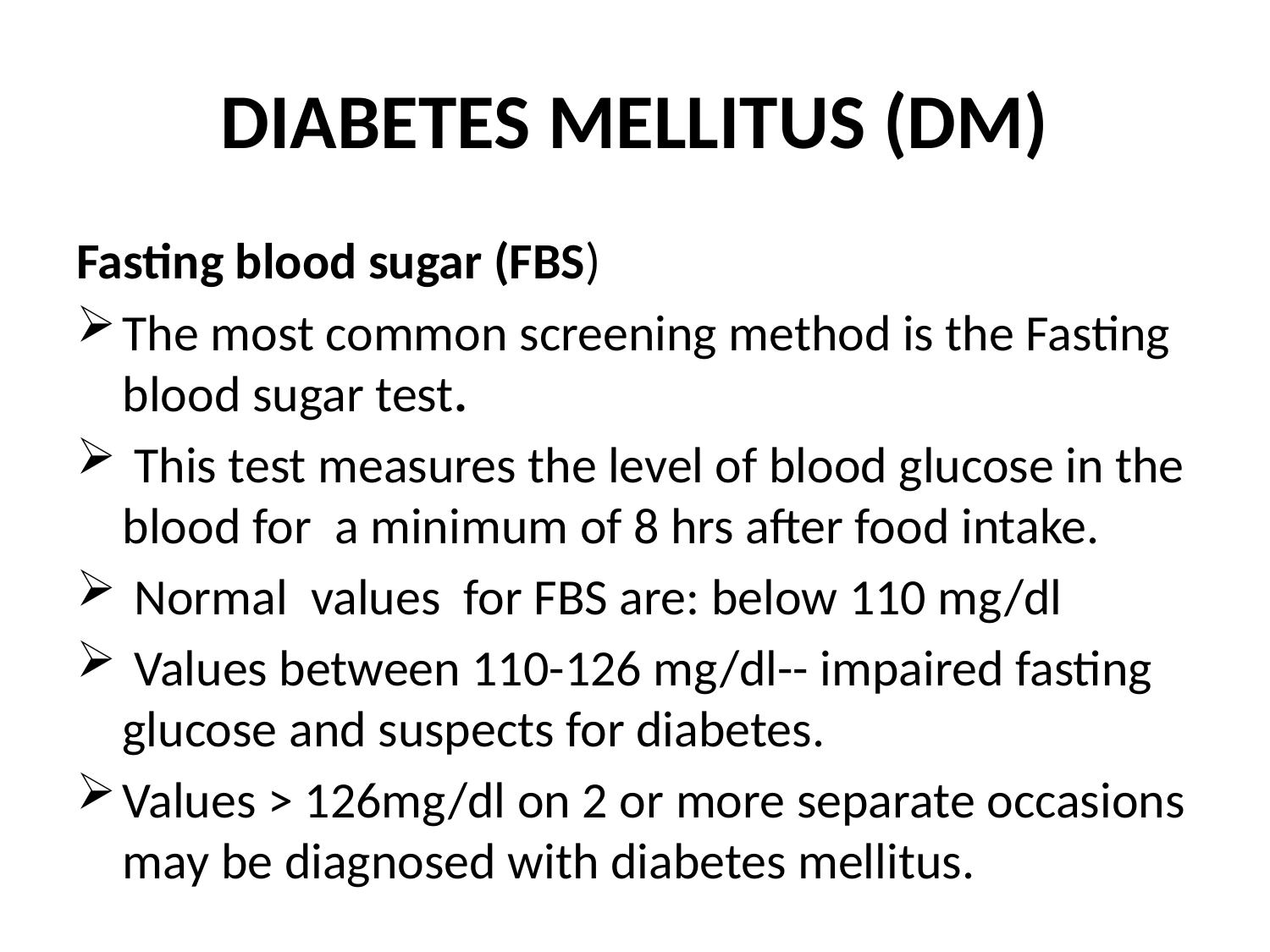

# DIABETES MELLITUS (DM)
Fasting blood sugar (FBS)
The most common screening method is the Fasting blood sugar test.
 This test measures the level of blood glucose in the blood for  a minimum of 8 hrs after food intake.
 Normal  values  for FBS are: below 110 mg/dl
 Values between 110-126 mg/dl-- impaired fasting glucose and suspects for diabetes.
Values > 126mg/dl on 2 or more separate occasions may be diagnosed with diabetes mellitus.